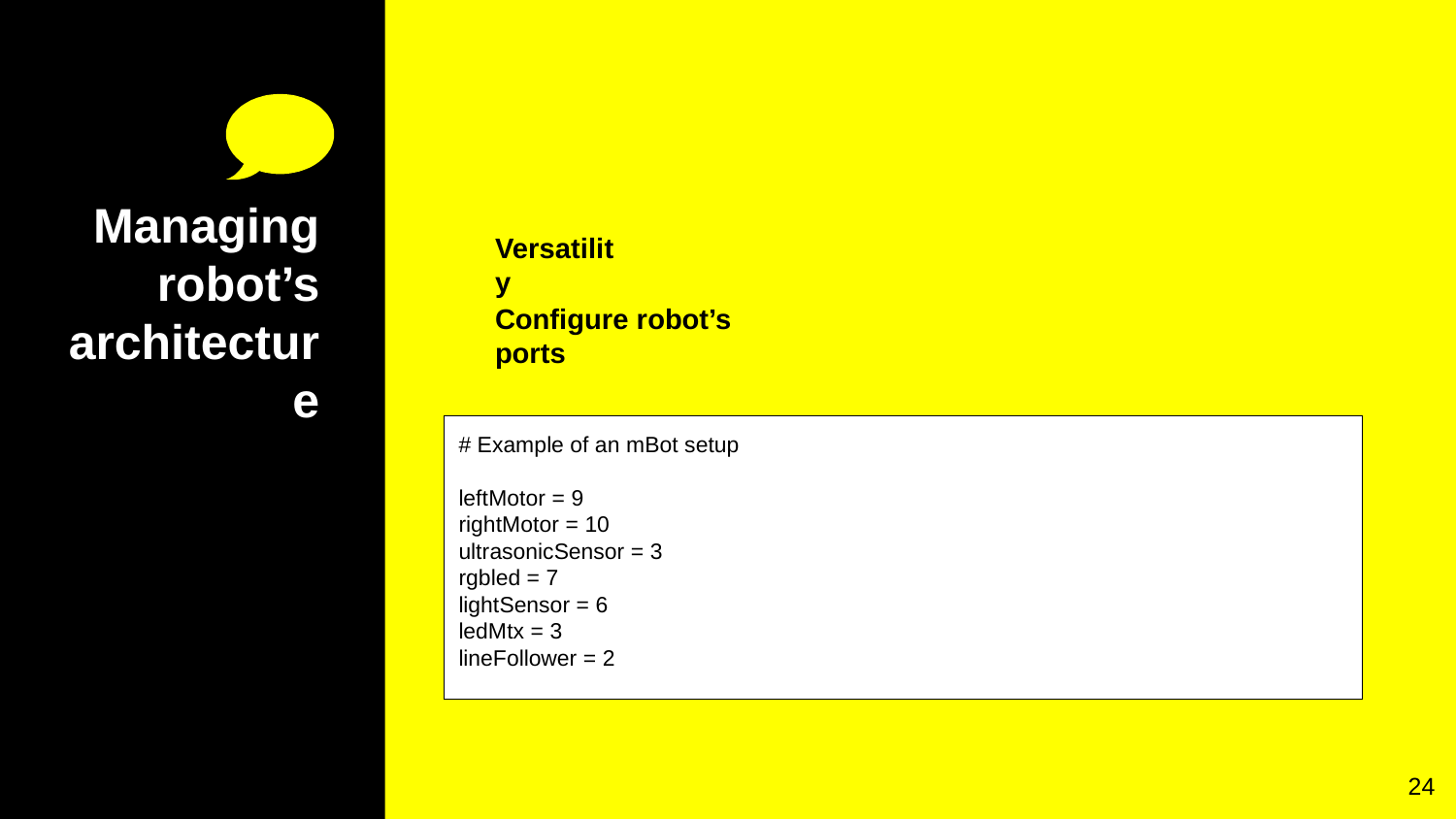

# Managing robot’s architecture
Versatility

Configure robot’s ports

# Example of an mBot setup leftMotor = 9 rightMotor = 10 ultrasonicSensor = 3 rgbled = 7 lightSensor = 6 ledMtx = 3 lineFollower = 2
24